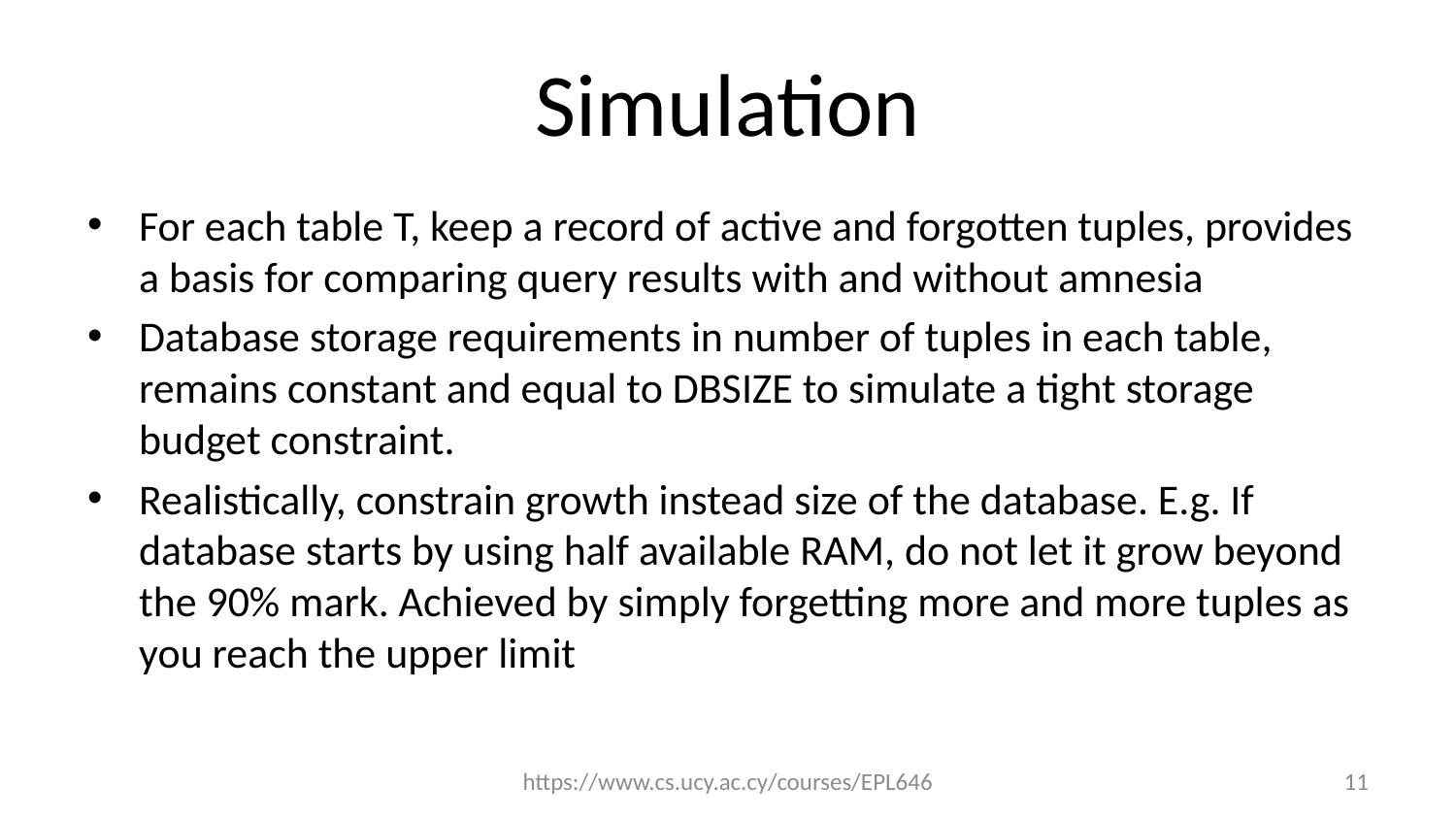

# Simulation
For each table T, keep a record of active and forgotten tuples, provides a basis for comparing query results with and without amnesia
Database storage requirements in number of tuples in each table, remains constant and equal to DBSIZE to simulate a tight storage budget constraint.
Realistically, constrain growth instead size of the database. E.g. If database starts by using half available RAM, do not let it grow beyond the 90% mark. Achieved by simply forgetting more and more tuples as you reach the upper limit
https://www.cs.ucy.ac.cy/courses/EPL646
11